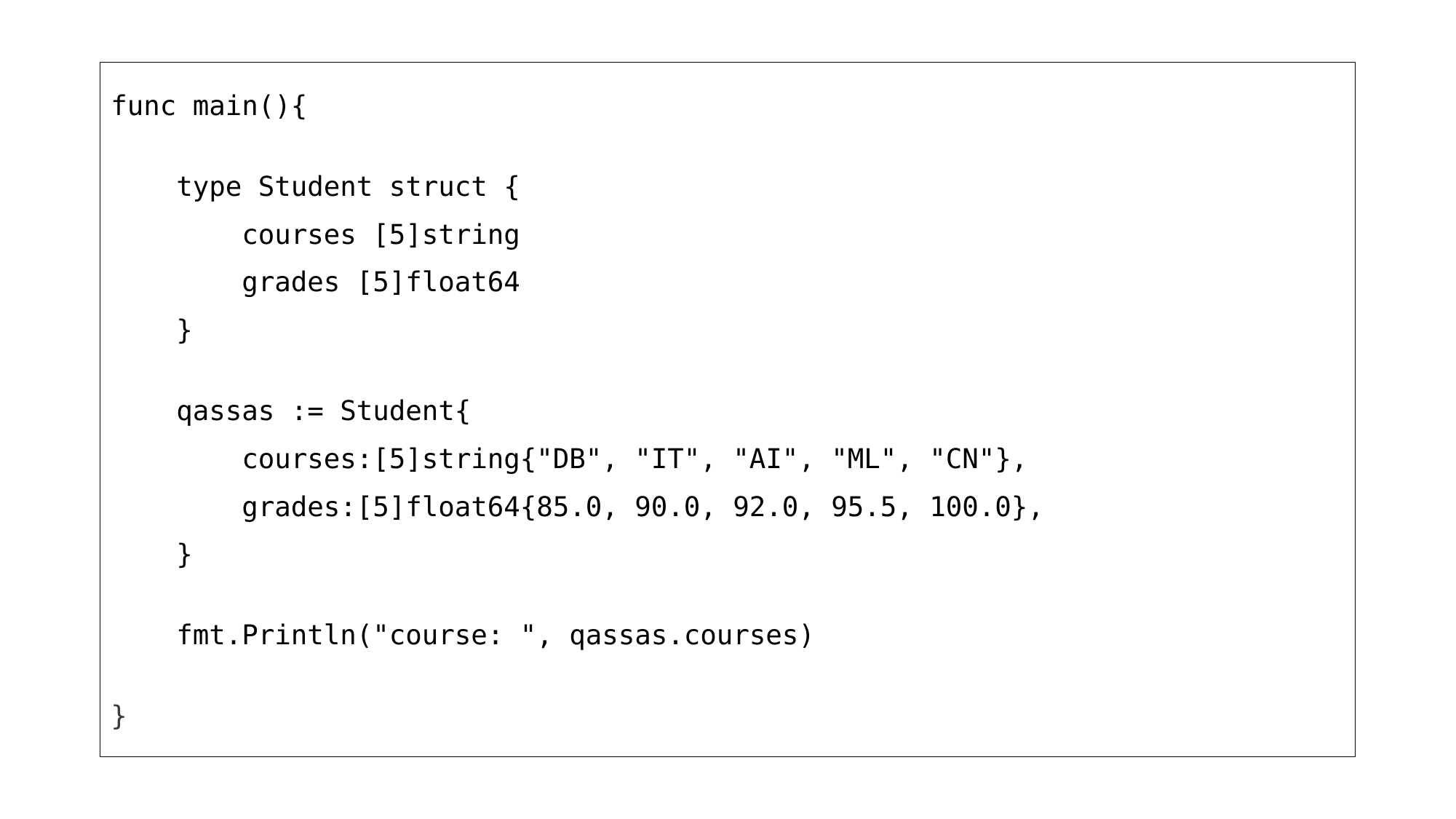

func main(){
    type Student struct {
        courses [5]string
        grades [5]float64
    }
    qassas := Student{
        courses:[5]string{"DB", "IT", "AI", "ML", "CN"},
        grades:[5]float64{85.0, 90.0, 92.0, 95.5, 100.0},
    }
    fmt.Println("course: ", qassas.courses)
}